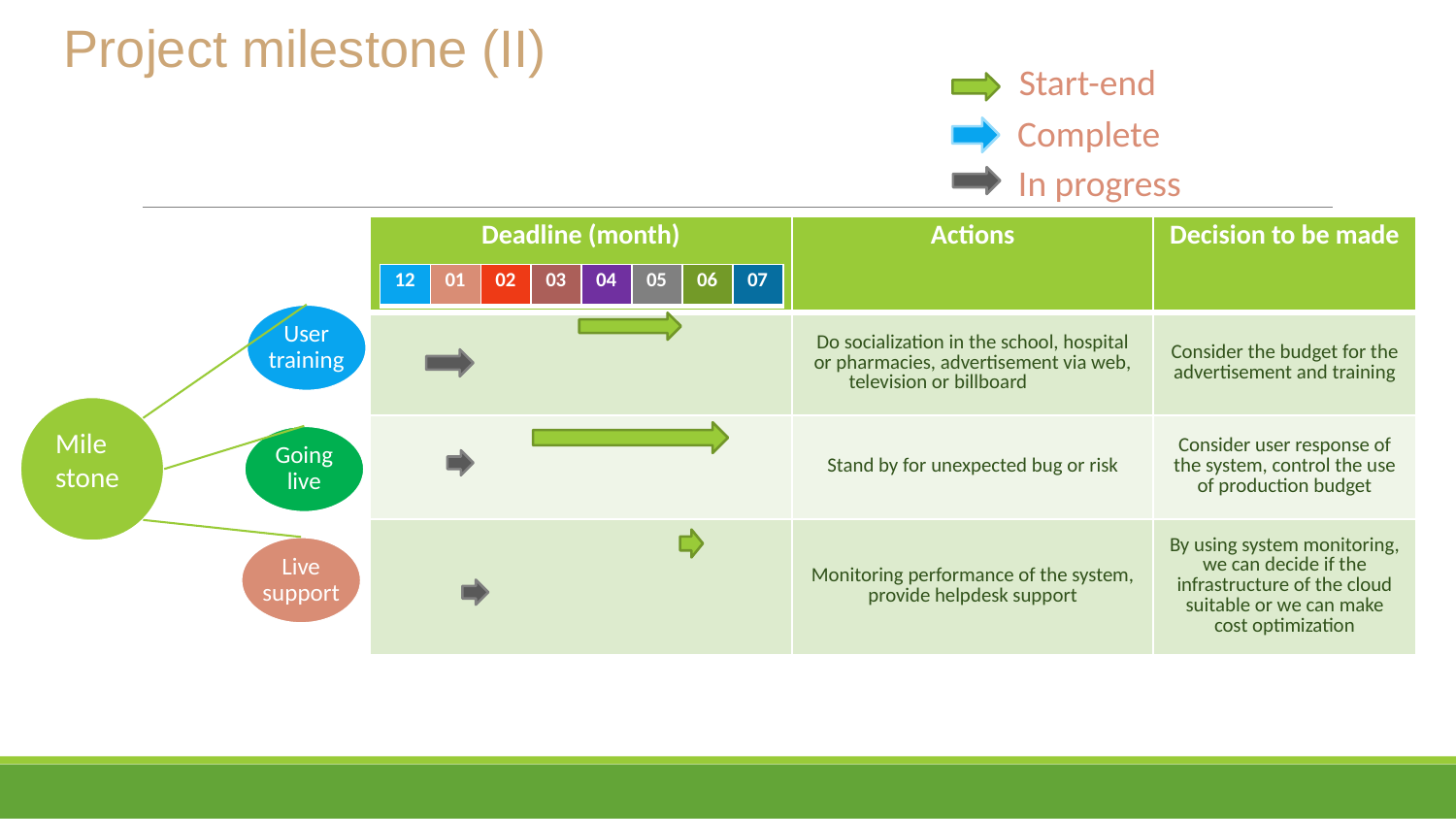

Project milestone (II)
Start-end

Complete

In progress

| Deadline (month) | Actions | Decision to be made |
| --- | --- | --- |
|  | Do socialization in the school, hospital or pharmacies, advertisement via web, television or billboard | Consider the budget for the advertisement and training |
|  | Stand by for unexpected bug or risk | Consider user response of the system, control the use of production budget |
|  | Monitoring performance of the system, provide helpdesk support | By using system monitoring, we can decide if the infrastructure of the cloud suitable or we can make cost optimization |
| 12 | 01 | 02 | 03 | 04 | 05 | 06 | 07 |
| --- | --- | --- | --- | --- | --- | --- | --- |

User training

Mile
stone

Going live

Live support